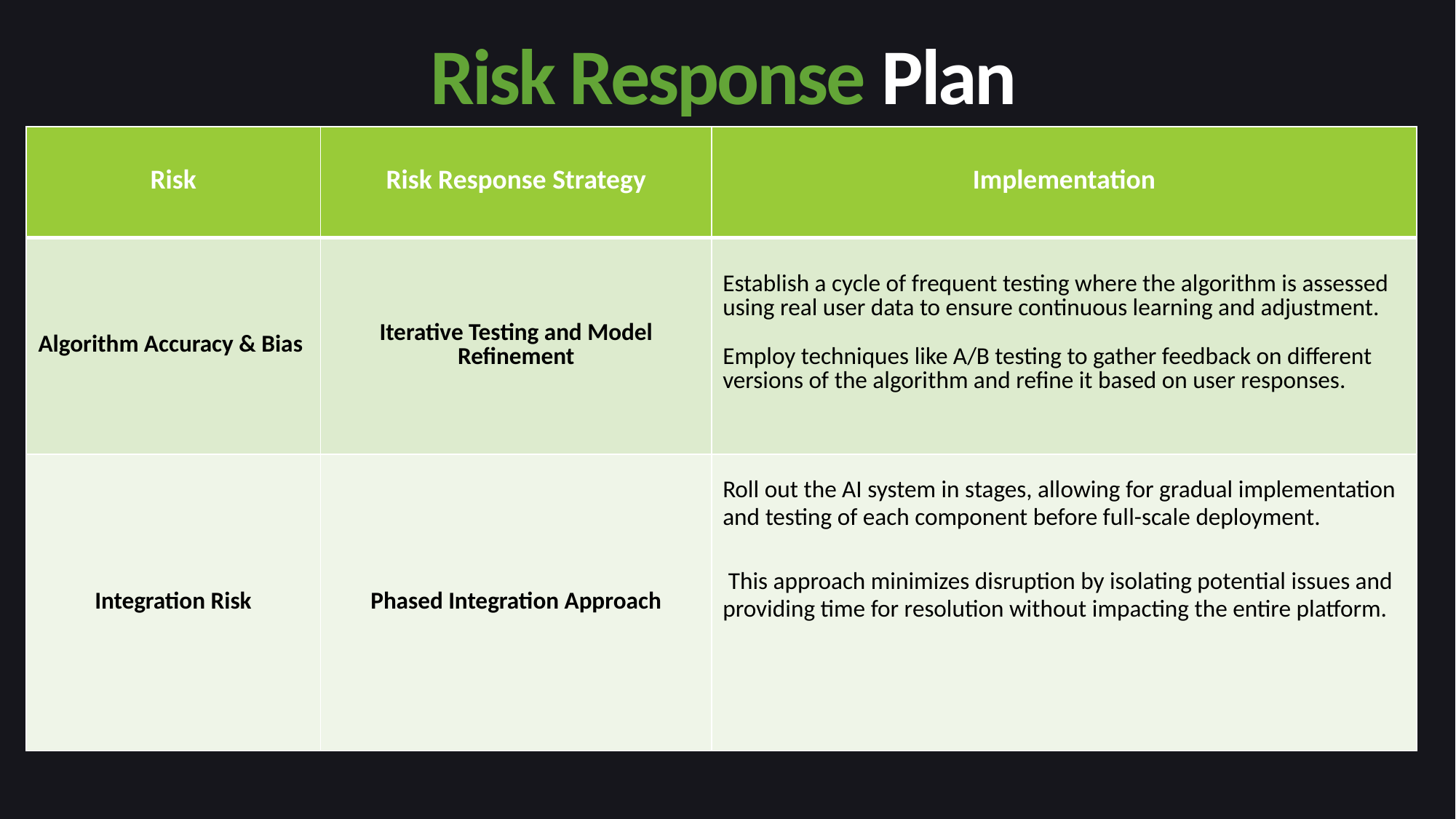

Risk Response Plan
| Risk | Risk Response Strategy | Implementation |
| --- | --- | --- |
| Algorithm Accuracy & Bias | Iterative Testing and Model Refinement | Establish a cycle of frequent testing where the algorithm is assessed using real user data to ensure continuous learning and adjustment. Employ techniques like A/B testing to gather feedback on different versions of the algorithm and refine it based on user responses. |
| Integration Risk | Phased Integration Approach | Roll out the AI system in stages, allowing for gradual implementation and testing of each component before full-scale deployment.  This approach minimizes disruption by isolating potential issues and providing time for resolution without impacting the entire platform. |